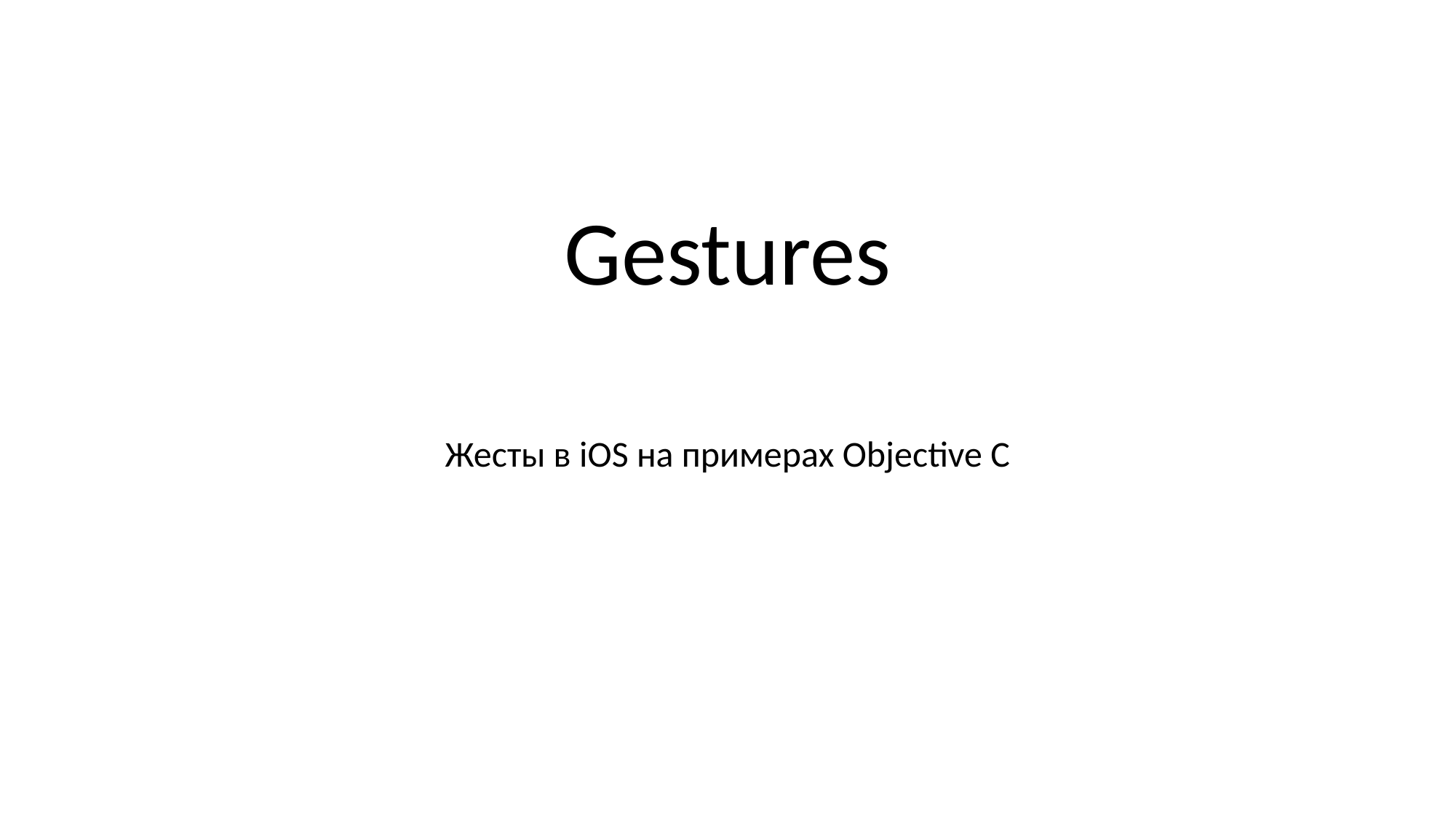

# Gestures
Жесты в iOS на примерах Objective C